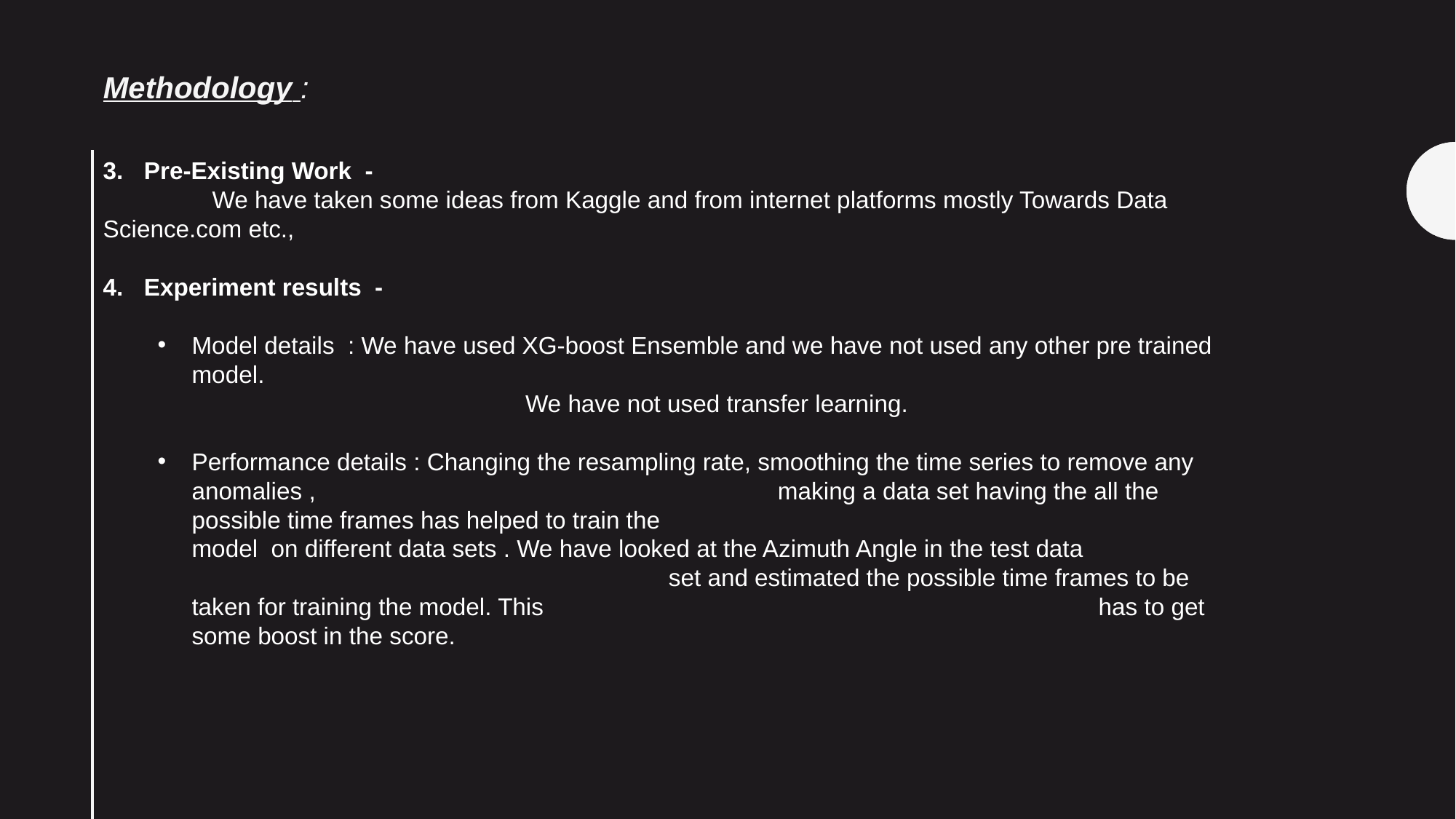

Methodology :

Pre-Existing Work  -
	We have taken some ideas from Kaggle and from internet platforms mostly Towards Data Science.com etc.,

Experiment results  -

Model details  : We have used XG-boost Ensemble and we have not used any other pre trained model.
			      We have not used transfer learning.

Performance details : Changing the resampling rate, smoothing the time series to remove any anomalies , 				      making a data set having the all the possible time frames has helped to train the 					      model  on different data sets . We have looked at the Azimuth Angle in the test data 					      set and estimated the possible time frames to be taken for training the model. This 					     has to get some boost in the score.